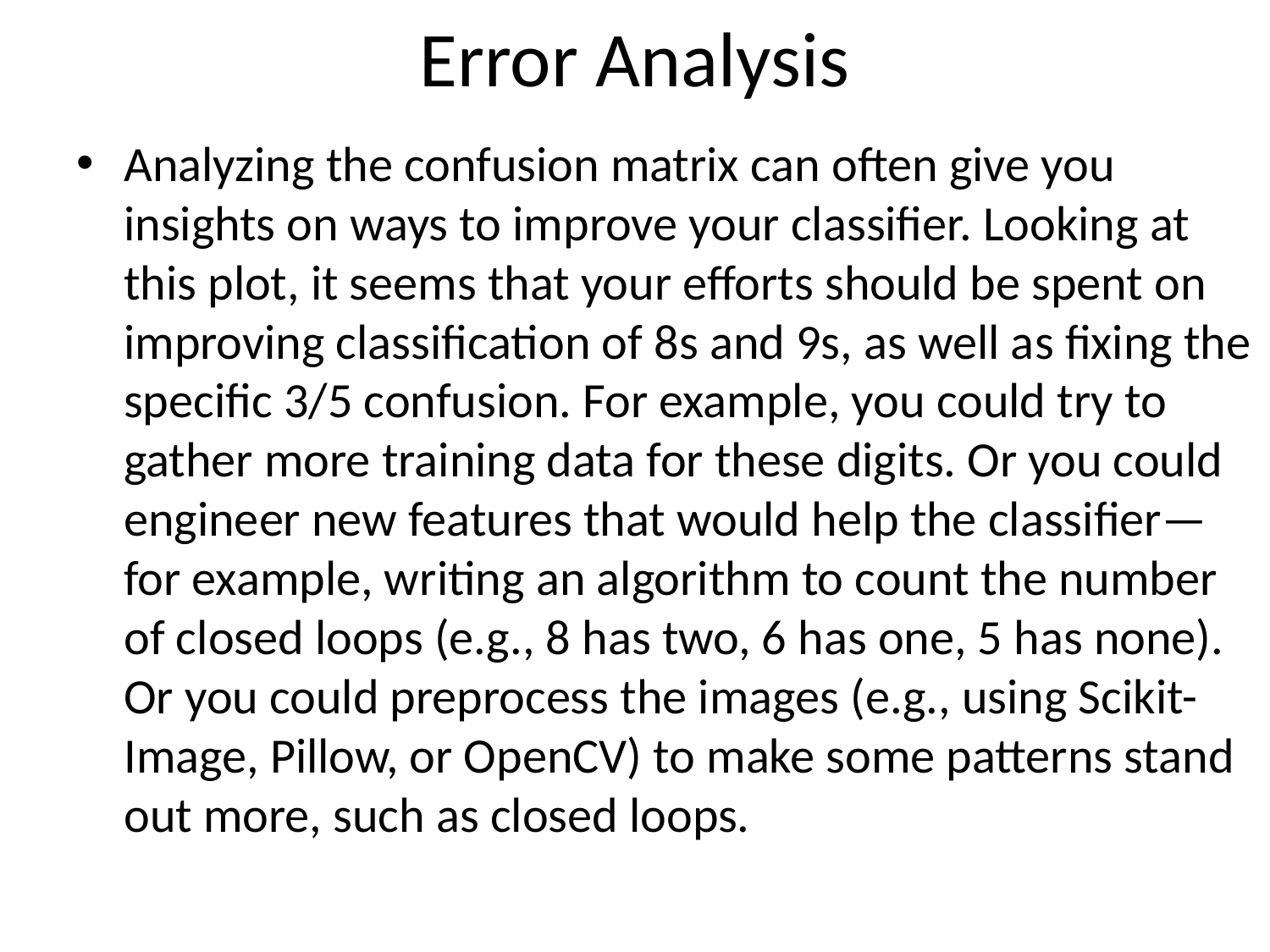

# Error Analysis
Analyzing the confusion matrix can often give you insights on ways to improve your classifier. Looking at this plot, it seems that your efforts should be spent on improving classification of 8s and 9s, as well as fixing the specific 3/5 confusion. For example, you could try to gather more training data for these digits. Or you could engineer new features that would help the classifier—for example, writing an algorithm to count the number of closed loops (e.g., 8 has two, 6 has one, 5 has none). Or you could preprocess the images (e.g., using Scikit-Image, Pillow, or OpenCV) to make some patterns stand out more, such as closed loops.